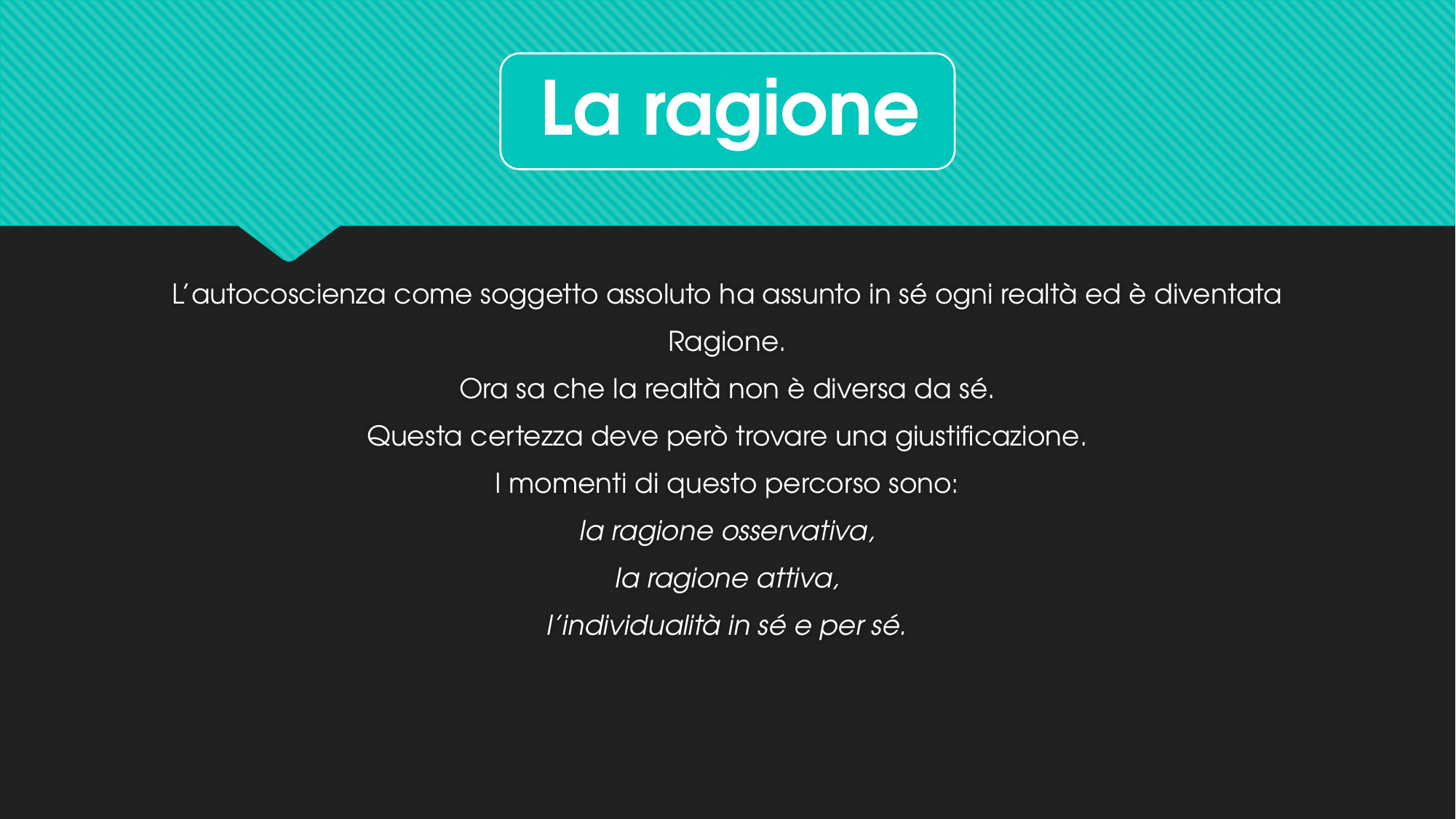

La ragione
L’autocoscienza come soggetto assoluto ha assunto in sé ogni realtà ed è diventata
Ragione.
Ora sa che la realtà non è diversa da sé.
Questa certezza deve però trovare una giustificazione.
I momenti di questo percorso sono:
la ragione osservativa,
la ragione attiva,
l’individualità in sé e per sé.